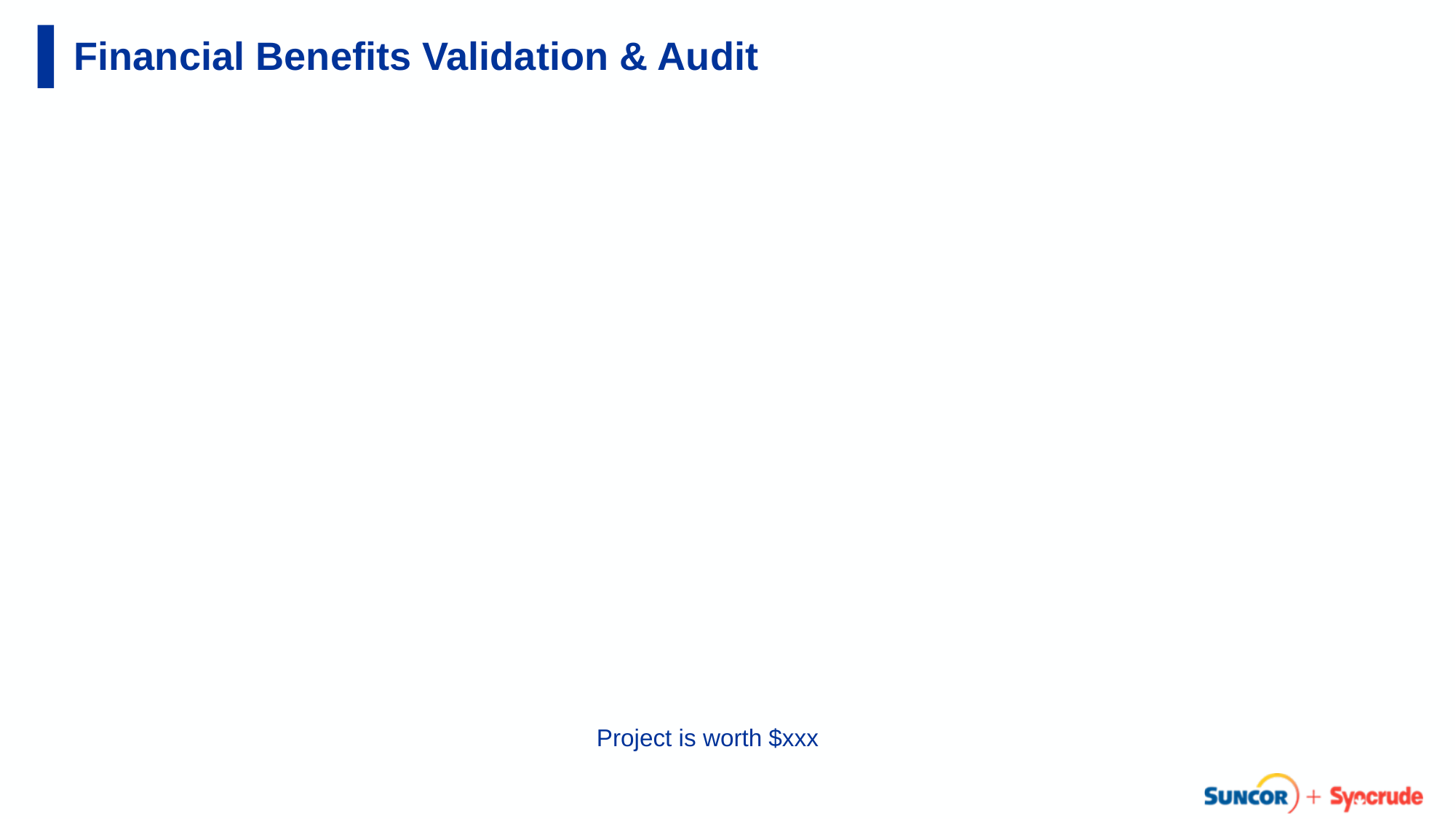

Financial Benefits Validation & Audit
Project is worth $xxx